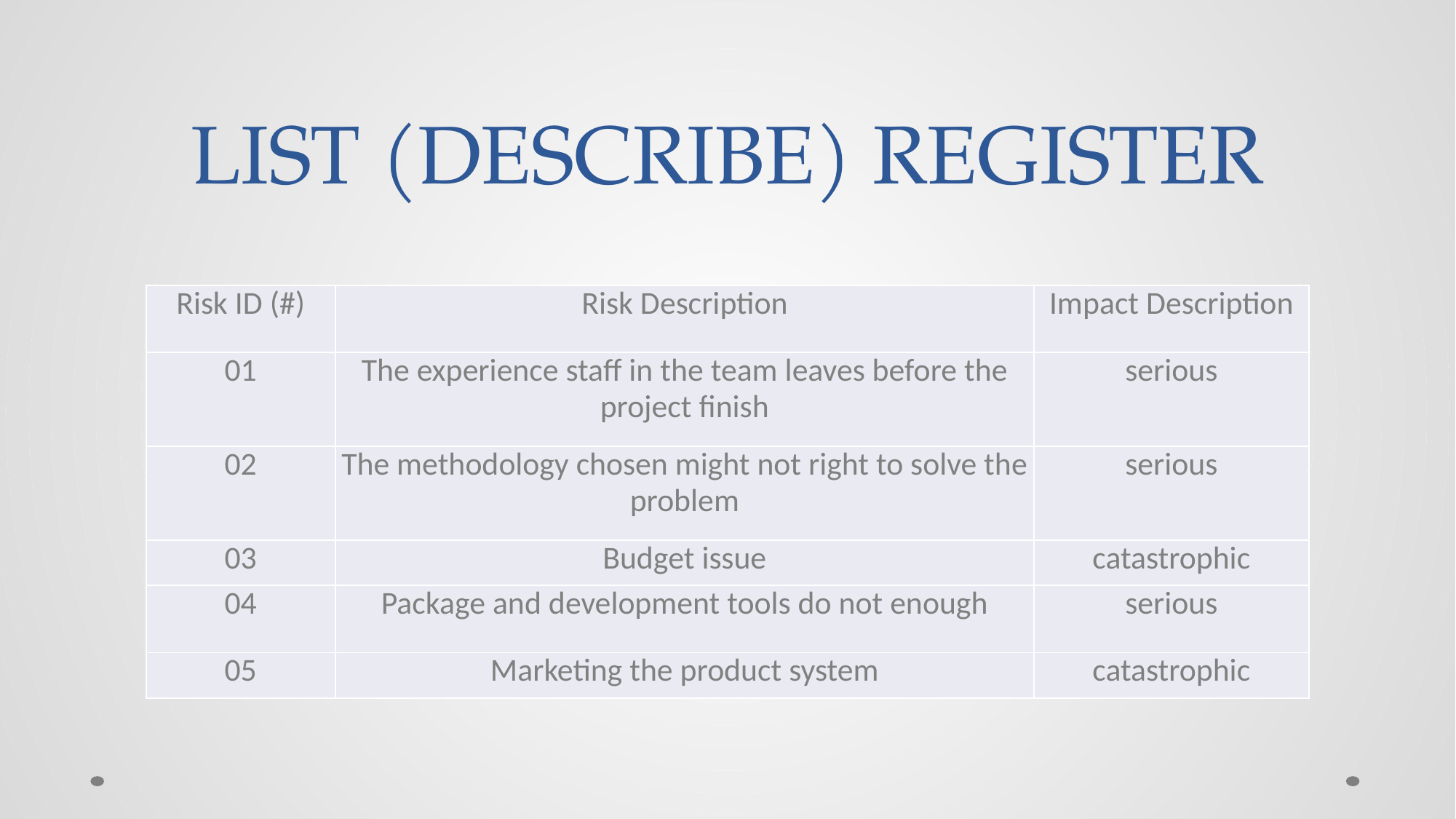

# LIST (DESCRIBE) REGISTER
| Risk ID (#) | Risk Description | Impact Description |
| --- | --- | --- |
| 01 | The experience staff in the team leaves before the project finish | serious |
| 02 | The methodology chosen might not right to solve the problem | serious |
| 03 | Budget issue | catastrophic |
| 04 | Package and development tools do not enough | serious |
| 05 | Marketing the product system | catastrophic |